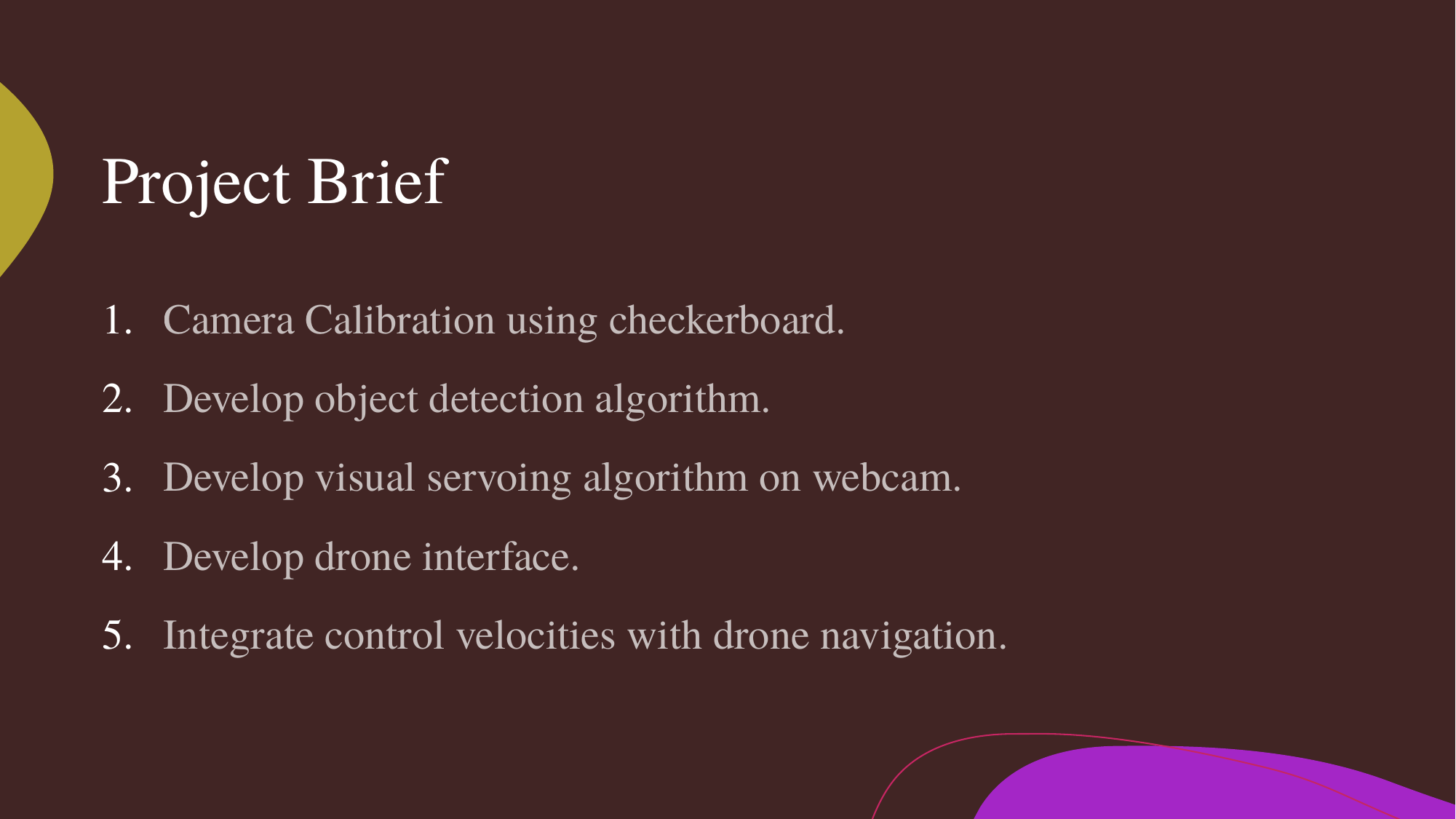

# Project Brief
Camera Calibration using checkerboard.
Develop object detection algorithm.
Develop visual servoing algorithm on webcam.
Develop drone interface.
Integrate control velocities with drone navigation.